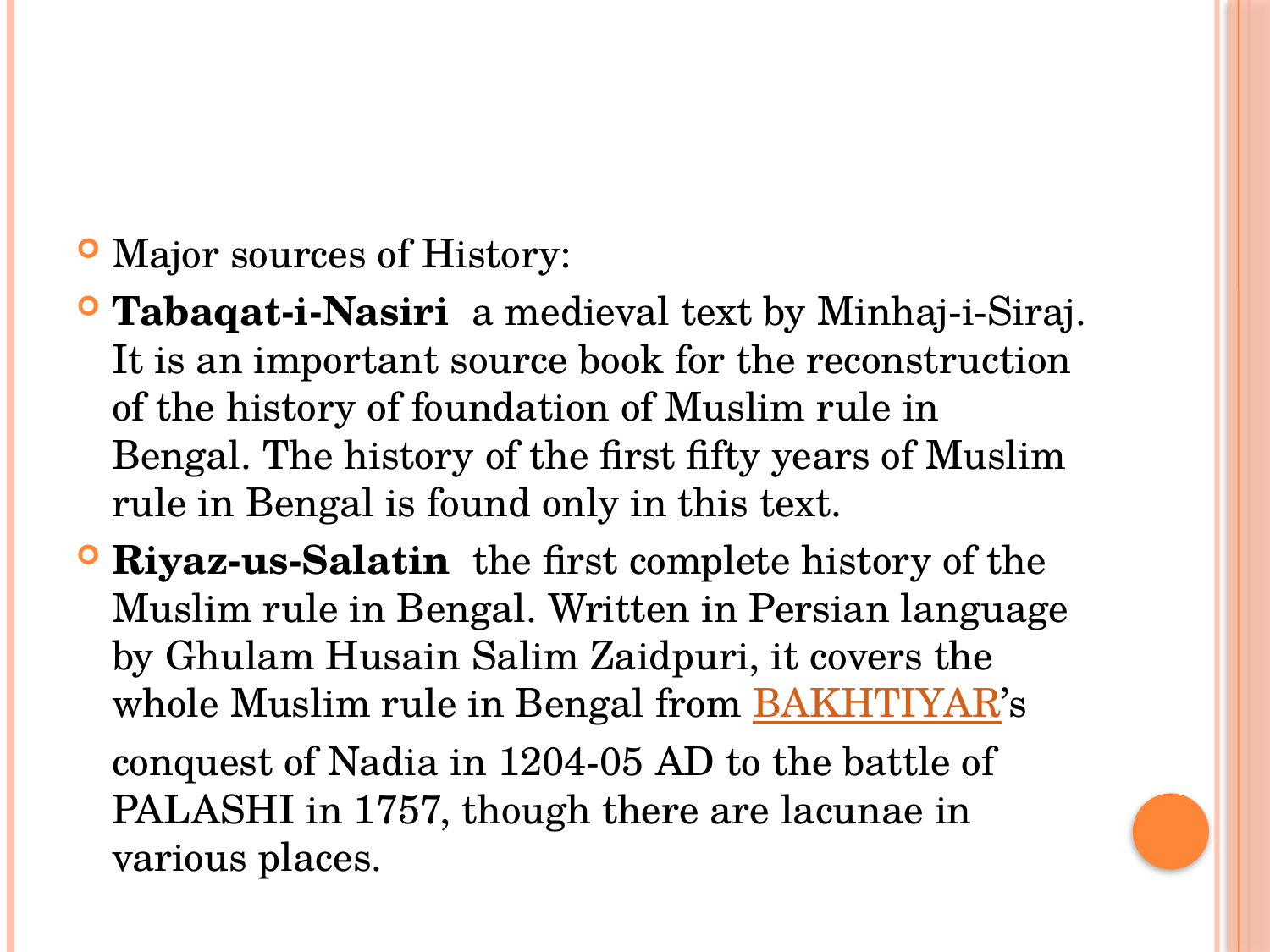

#
Major sources of History:
Tabaqat-i-Nasiri  a medieval text by Minhaj-i-Siraj. It is an important source book for the reconstruction of the history of foundation of Muslim rule in Bengal. The history of the first fifty years of Muslim rule in Bengal is found only in this text.
Riyaz-us-Salatin  the first complete history of the Muslim rule in Bengal. Written in Persian language by Ghulam Husain Salim Zaidpuri, it covers the whole Muslim rule in Bengal from bakhtiyar’s conquest of Nadia in 1204-05 AD to the battle of palashi in 1757, though there are lacunae in various places.